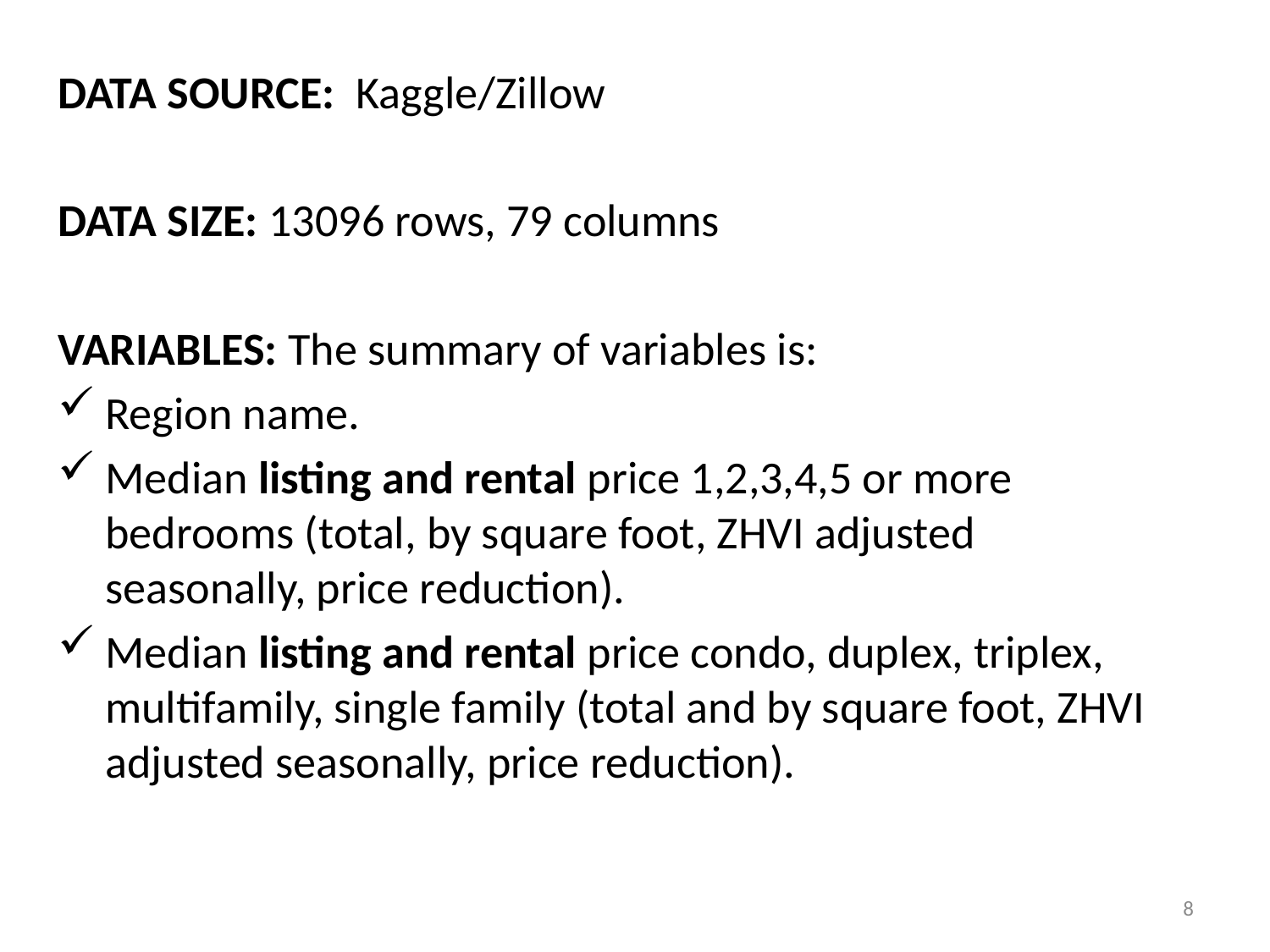

DATA SOURCE:  Kaggle/Zillow

DATA SIZE: 13096 rows, 79 columns

VARIABLES: The summary of variables is:
Region name.
Median listing and rental price 1,2,3,4,5 or more bedrooms (total, by square foot, ZHVI adjusted seasonally, price reduction).
Median listing and rental price condo, duplex, triplex, multifamily, single family (total and by square foot, ZHVI adjusted seasonally, price reduction).

8